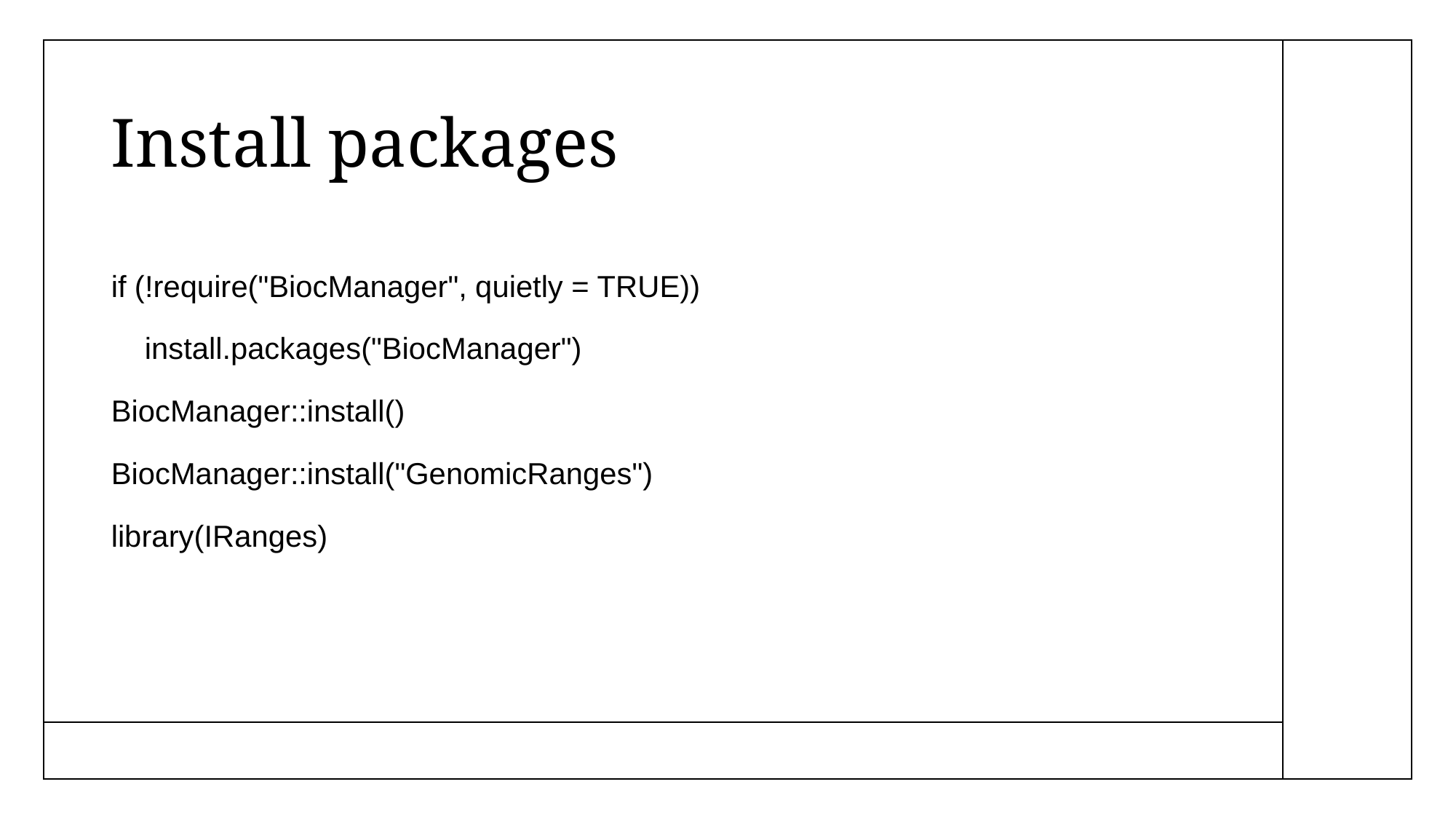

# Install packages
if (!require("BiocManager", quietly = TRUE))
    install.packages("BiocManager")
BiocManager::install()
BiocManager::install("GenomicRanges")
library(IRanges)